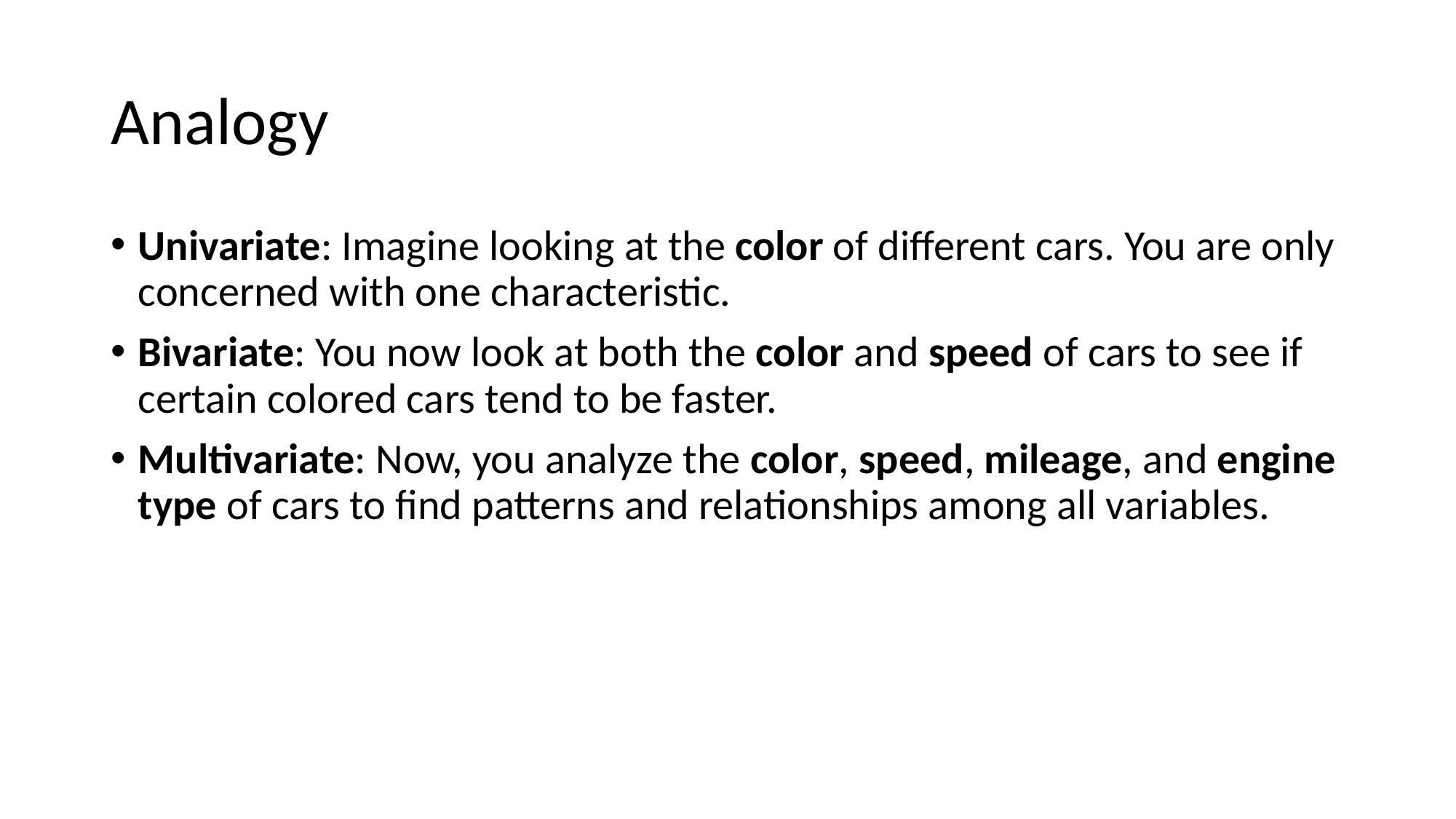

# Analogy
Univariate: Imagine looking at the color of different cars. You are only concerned with one characteristic.
Bivariate: You now look at both the color and speed of cars to see if certain colored cars tend to be faster.
Multivariate: Now, you analyze the color, speed, mileage, and engine type of cars to find patterns and relationships among all variables.